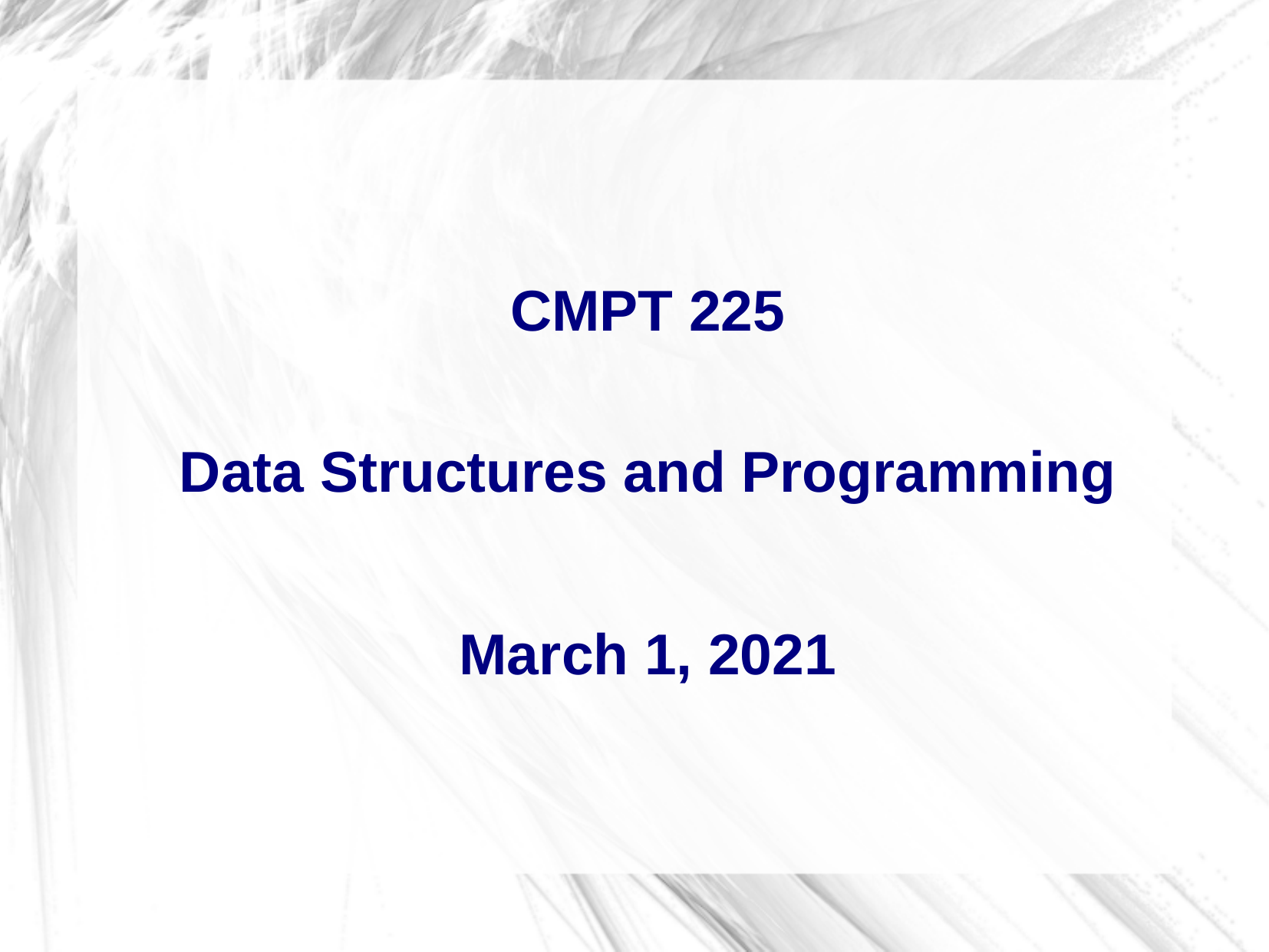

CMPT 225
Data Structures and Programming

March 1, 2021